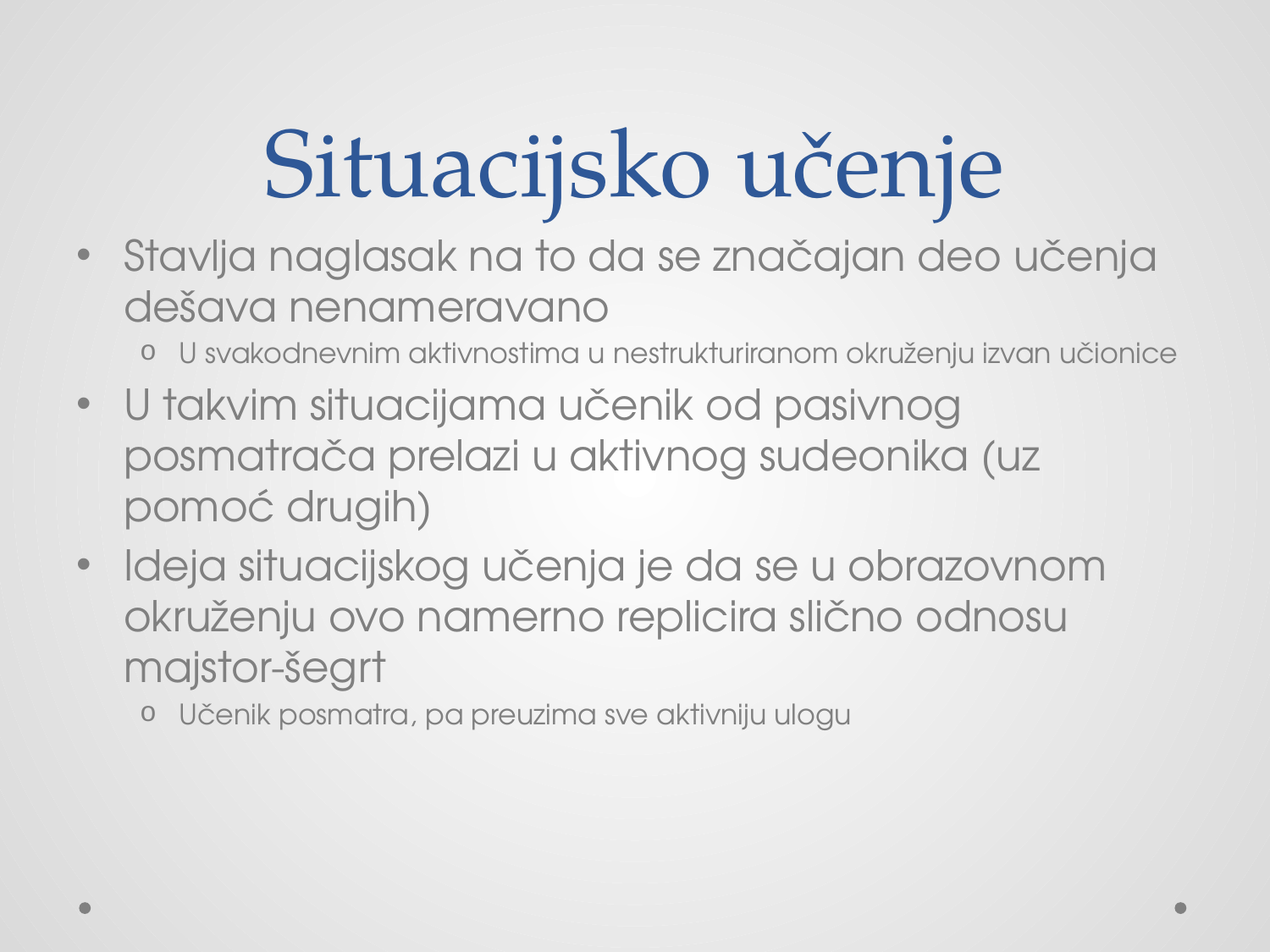

# Situacijsko učenje
Stavlja naglasak na to da se značajan deo učenja dešava nenameravano
U svakodnevnim aktivnostima u nestrukturiranom okruženju izvan učionice
U takvim situacijama učenik od pasivnog posmatrača prelazi u aktivnog sudeonika (uz pomoć drugih)
Ideja situacijskog učenja je da se u obrazovnom okruženju ovo namerno replicira slično odnosu majstor-šegrt
Učenik posmatra, pa preuzima sve aktivniju ulogu